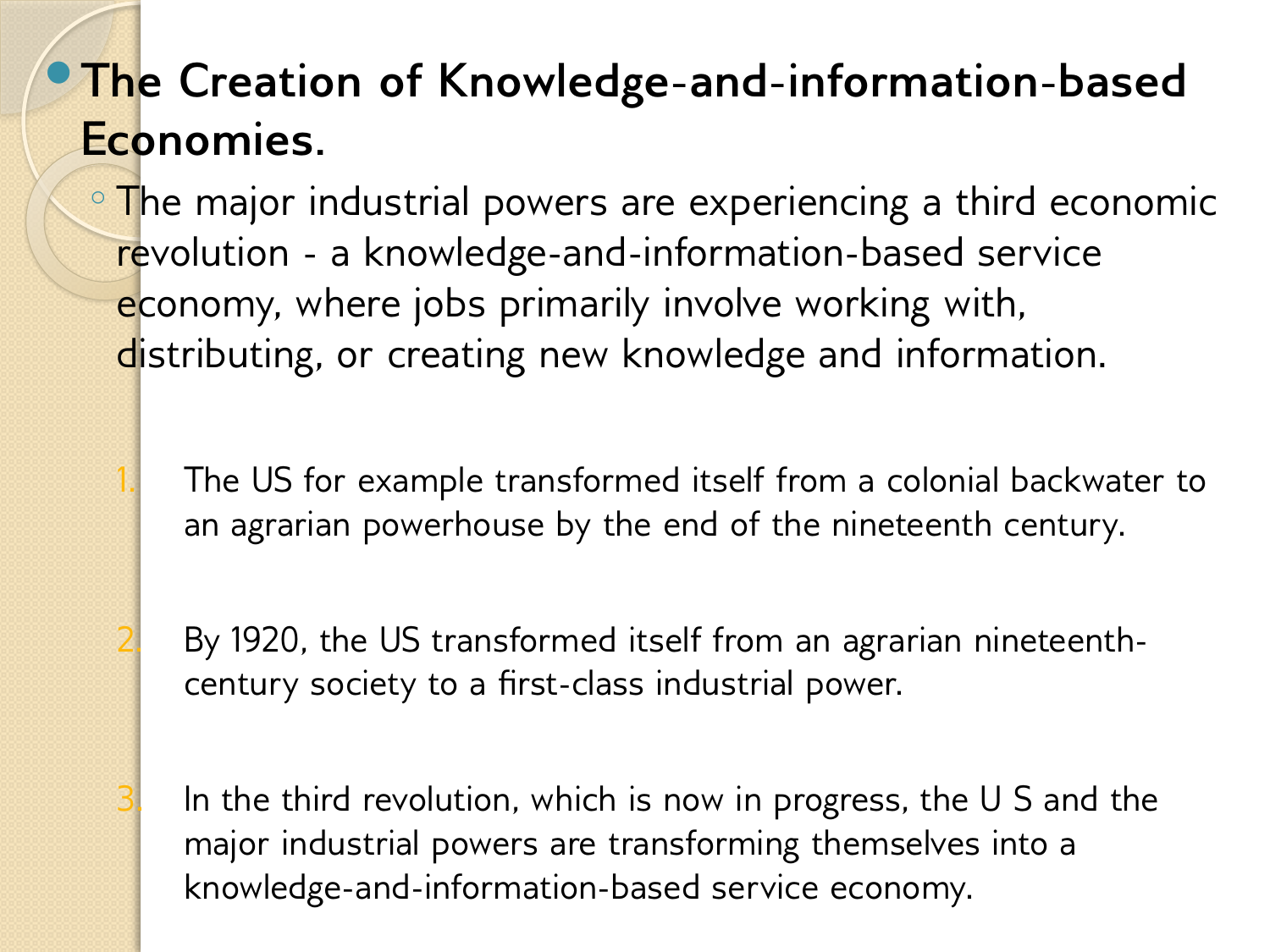

The Creation of Knowledge-and-information-based Economies.
The major industrial powers are experiencing a third economic revolution - a knowledge-and-information-based service economy, where jobs primarily involve working with, distributing, or creating new knowledge and information.

The US for example transformed itself from a colonial backwater to an agrarian powerhouse by the end of the nineteenth century.

By 1920, the US transformed itself from an agrarian nineteenth-century society to a first-class industrial power.

In the third revolution, which is now in progress, the U S and the major industrial powers are transforming themselves into a knowledge-and-information-based service economy.